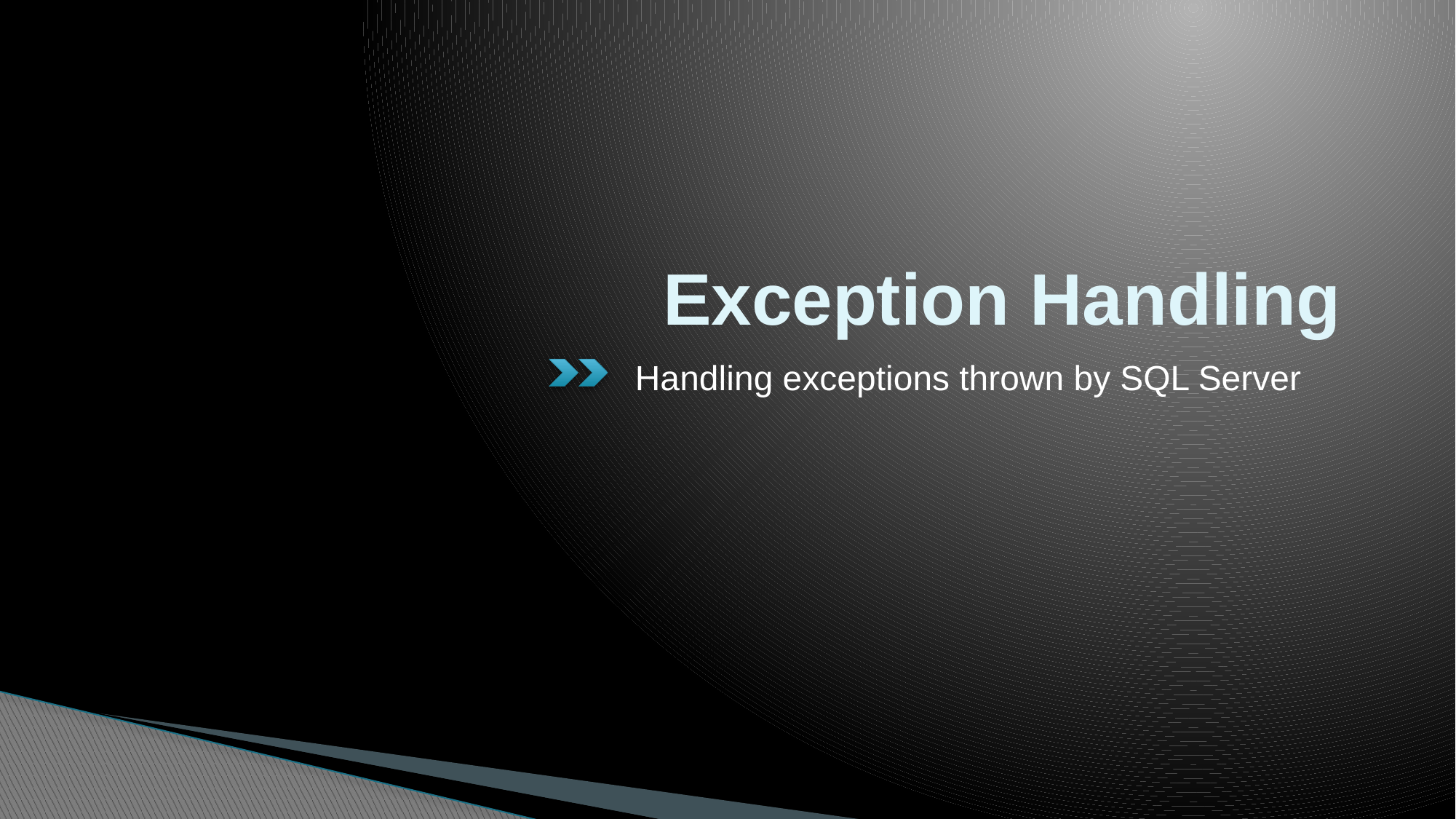

# Exception Handling
Handling exceptions thrown by SQL Server